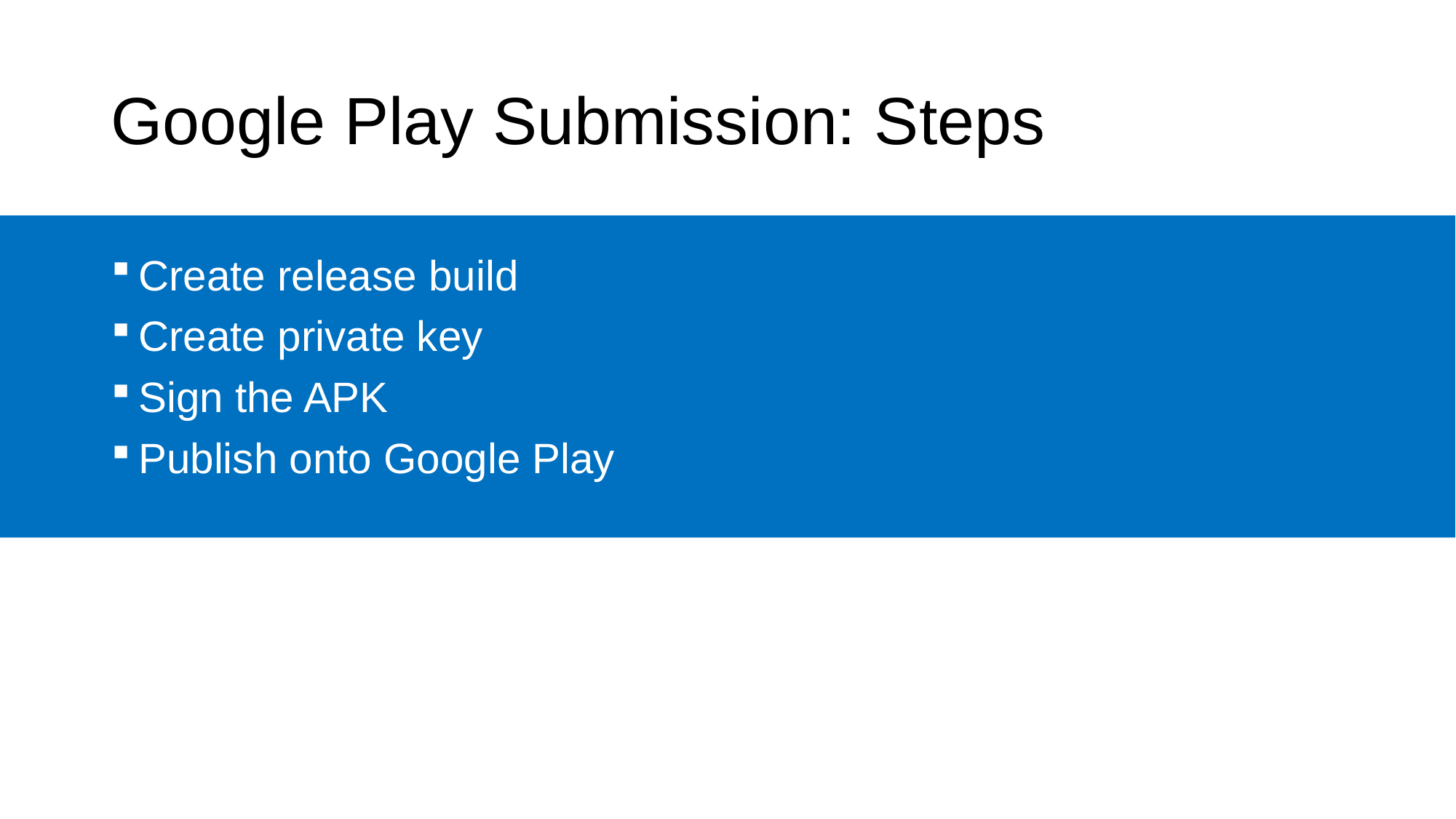

# Google Play Submission: Steps
Create release build
Create private key
Sign the APK
Publish onto Google Play